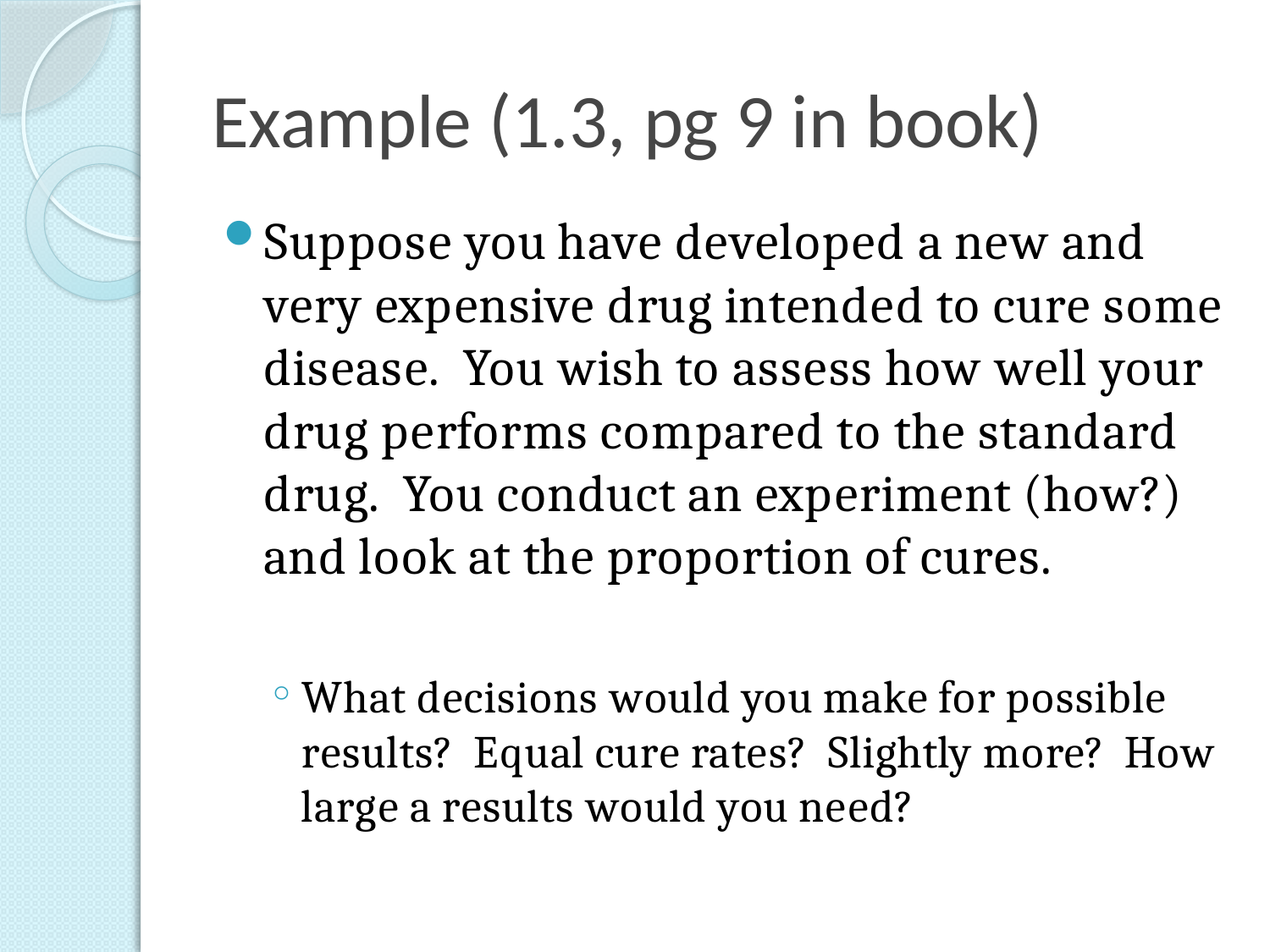

# Example (1.3, pg 9 in book)
Suppose you have developed a new and very expensive drug intended to cure some disease.  You wish to assess how well your drug performs compared to the standard drug.  You conduct an experiment (how?) and look at the proportion of cures.

What decisions would you make for possible results?  Equal cure rates?  Slightly more?  How large a results would you need?